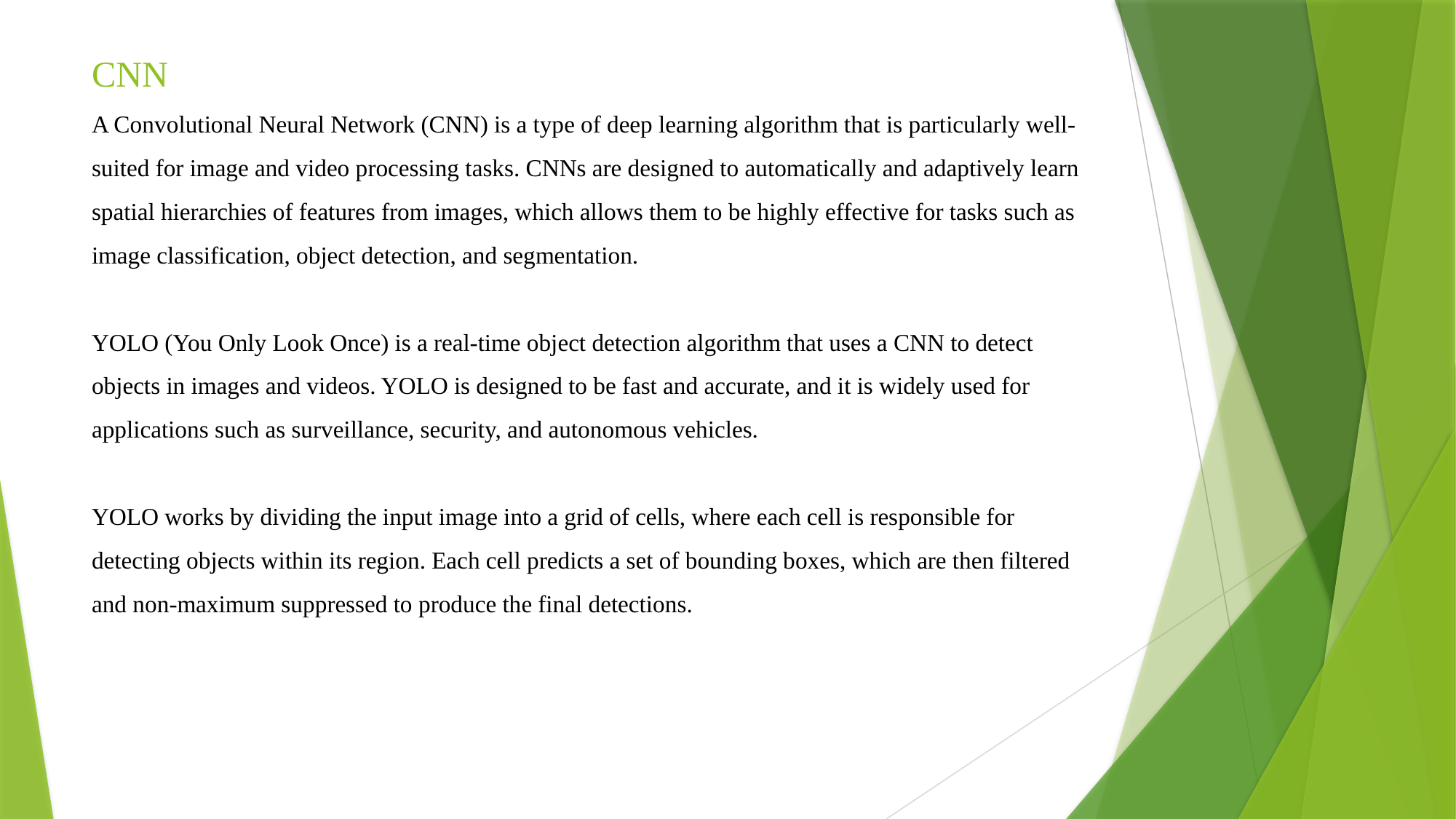

# CNN
A Convolutional Neural Network (CNN) is a type of deep learning algorithm that is particularly well-suited for image and video processing tasks. CNNs are designed to automatically and adaptively learn spatial hierarchies of features from images, which allows them to be highly effective for tasks such as image classification, object detection, and segmentation.

YOLO (You Only Look Once) is a real-time object detection algorithm that uses a CNN to detect objects in images and videos. YOLO is designed to be fast and accurate, and it is widely used for applications such as surveillance, security, and autonomous vehicles.

YOLO works by dividing the input image into a grid of cells, where each cell is responsible for detecting objects within its region. Each cell predicts a set of bounding boxes, which are then filtered and non-maximum suppressed to produce the final detections.